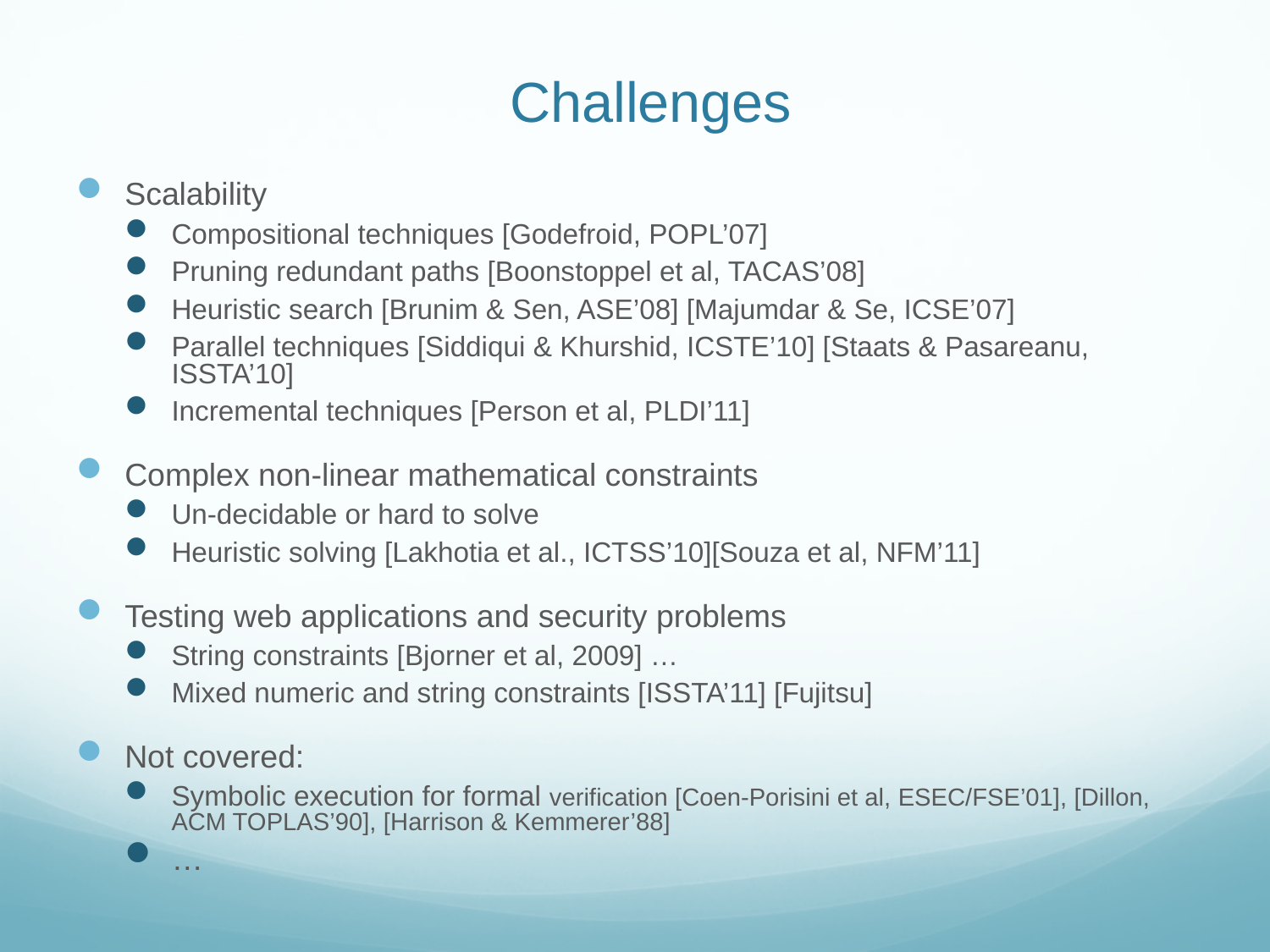

# Challenges
Scalability
Compositional techniques [Godefroid, POPL’07]
Pruning redundant paths [Boonstoppel et al, TACAS’08]
Heuristic search [Brunim & Sen, ASE’08] [Majumdar & Se, ICSE’07]
Parallel techniques [Siddiqui & Khurshid, ICSTE’10] [Staats & Pasareanu, ISSTA’10]
Incremental techniques [Person et al, PLDI’11]
Complex non-linear mathematical constraints
Un-decidable or hard to solve
Heuristic solving [Lakhotia et al., ICTSS’10][Souza et al, NFM’11]
Testing web applications and security problems
String constraints [Bjorner et al, 2009] …
Mixed numeric and string constraints [ISSTA’11] [Fujitsu]
Not covered:
Symbolic execution for formal verification [Coen-Porisini et al, ESEC/FSE’01], [Dillon, ACM TOPLAS’90], [Harrison & Kemmerer’88]
…